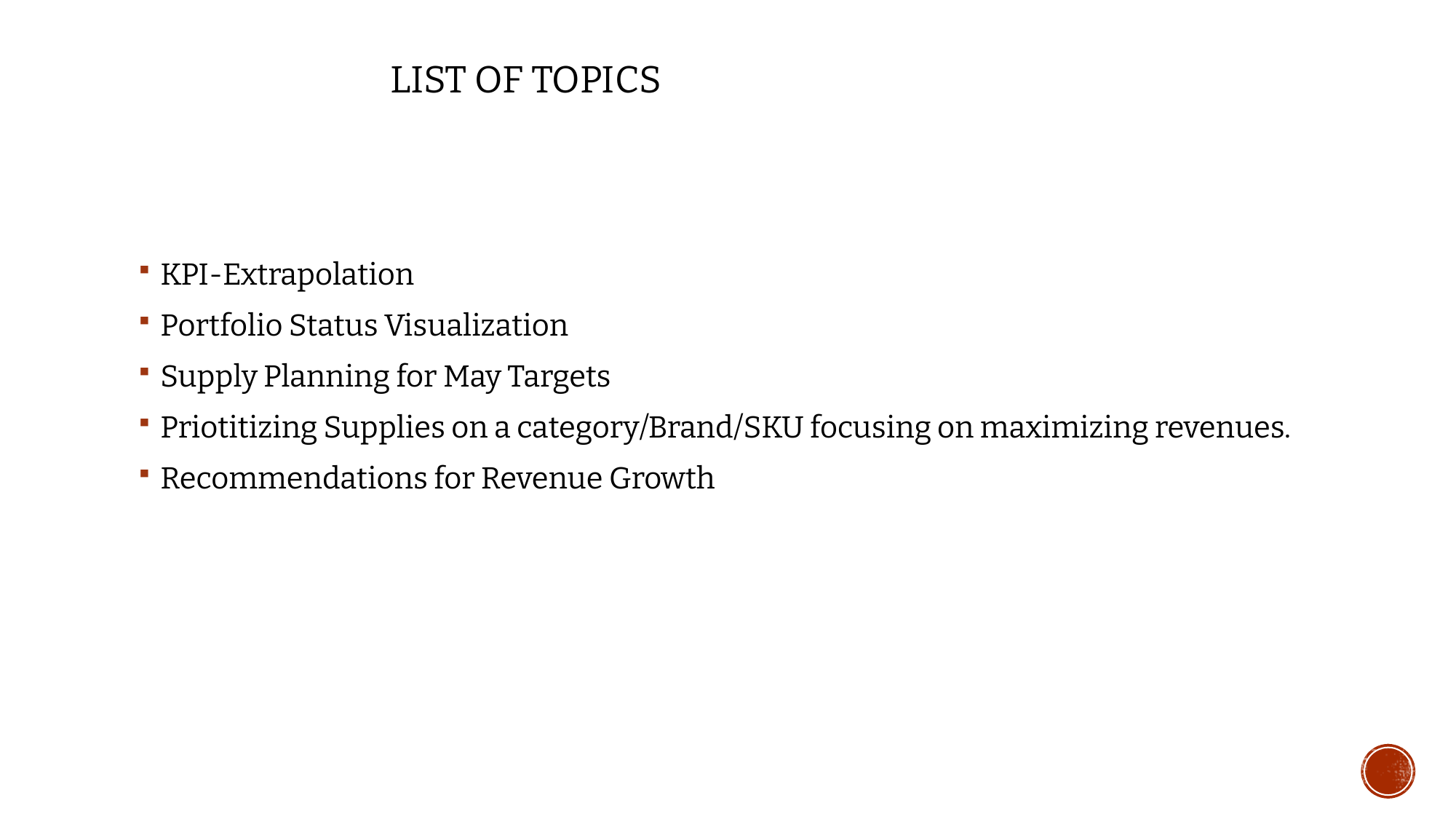

# List of Topics
KPI-Extrapolation
Portfolio Status Visualization
Supply Planning for May Targets
Priotitizing Supplies on a category/Brand/SKU focusing on maximizing revenues.
Recommendations for Revenue Growth